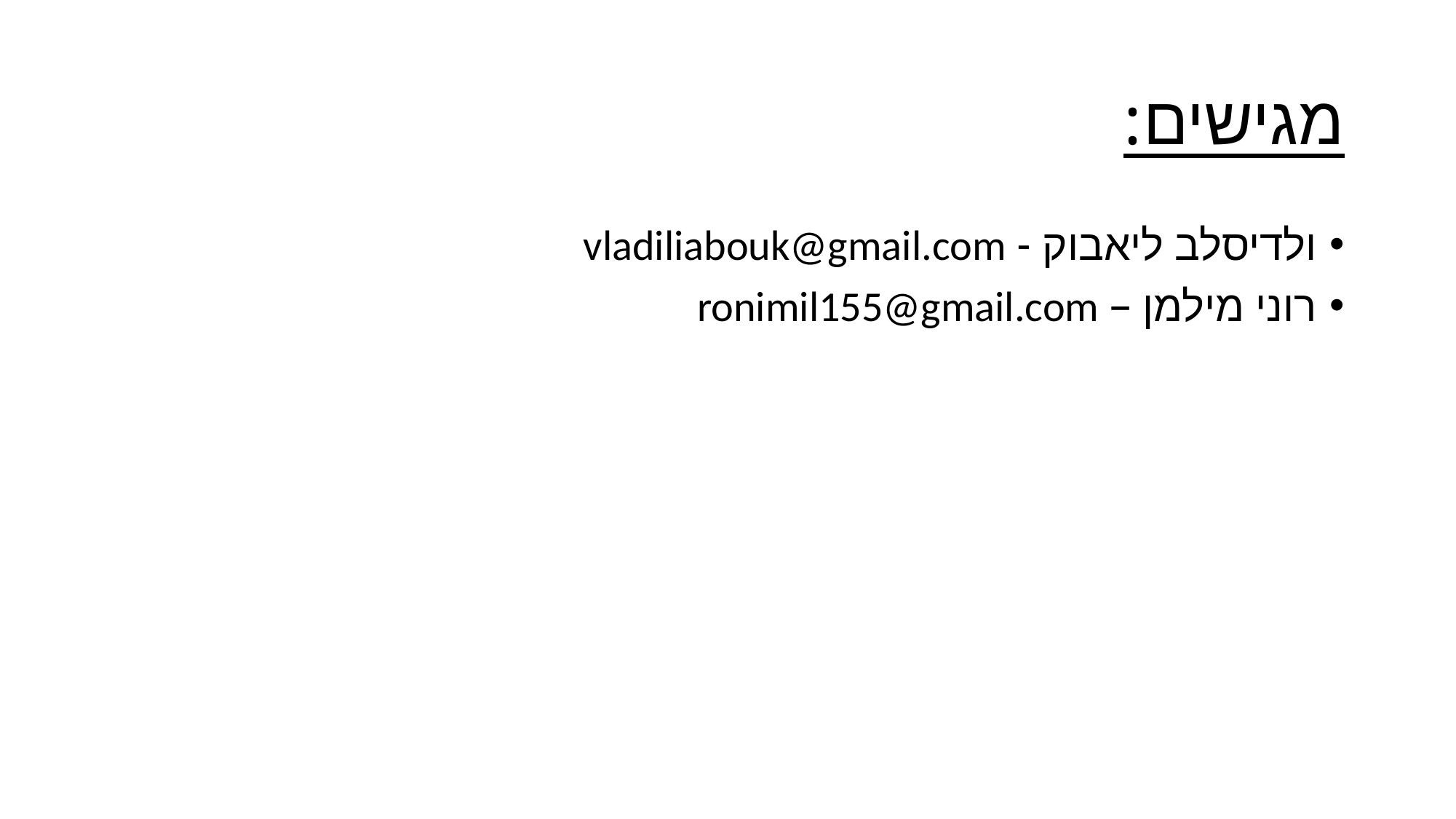

# מגישים:
ולדיסלב ליאבוק - vladiliabouk@gmail.com
רוני מילמן – ronimil155@gmail.com